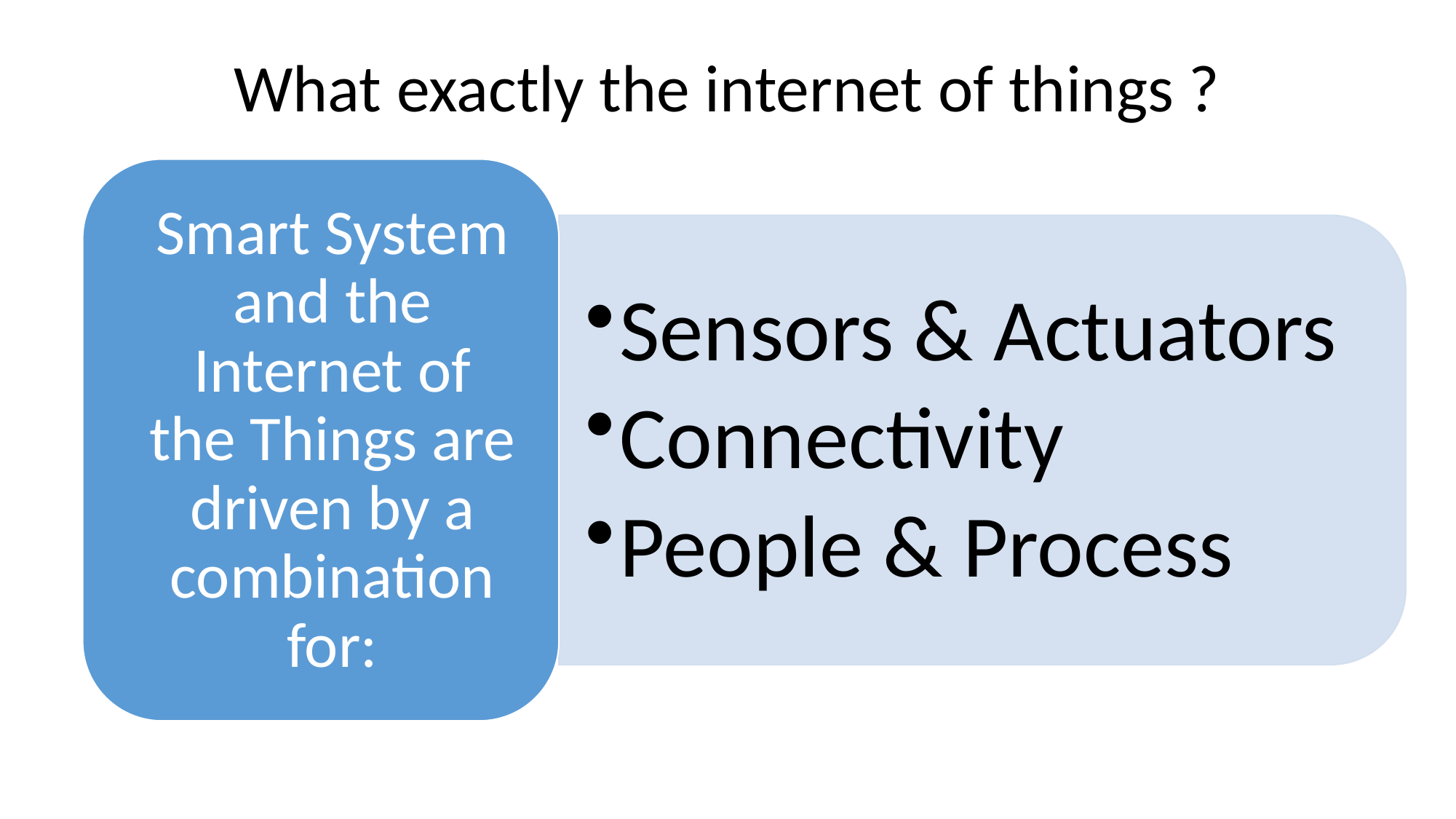

# What exactly the internet of things ?
Sensors & Actuators
Connectivity
People & Process
Smart System and the Internet of the Things are driven by a combination for: